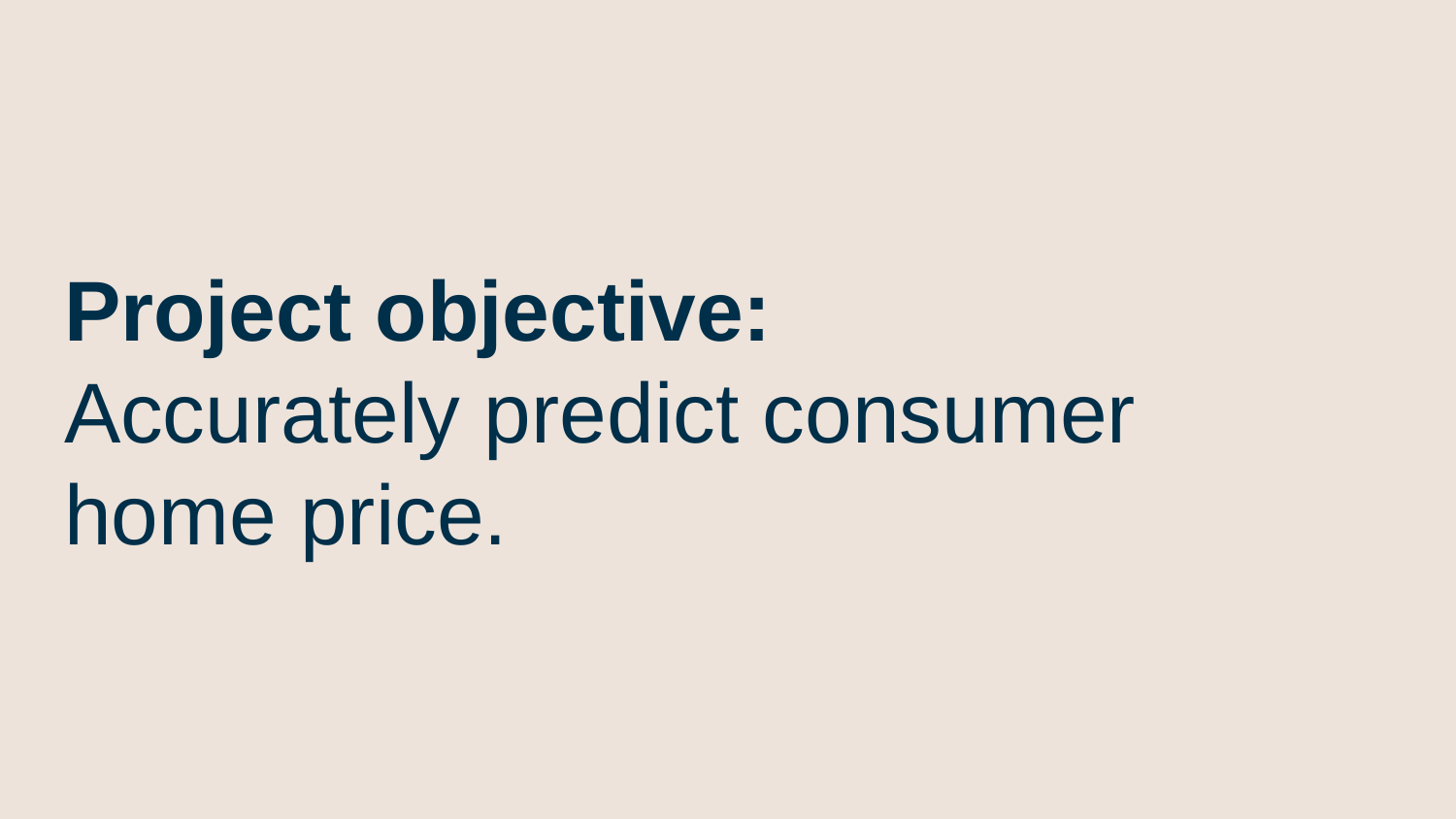

# Project objective:
Accurately predict consumer home price.